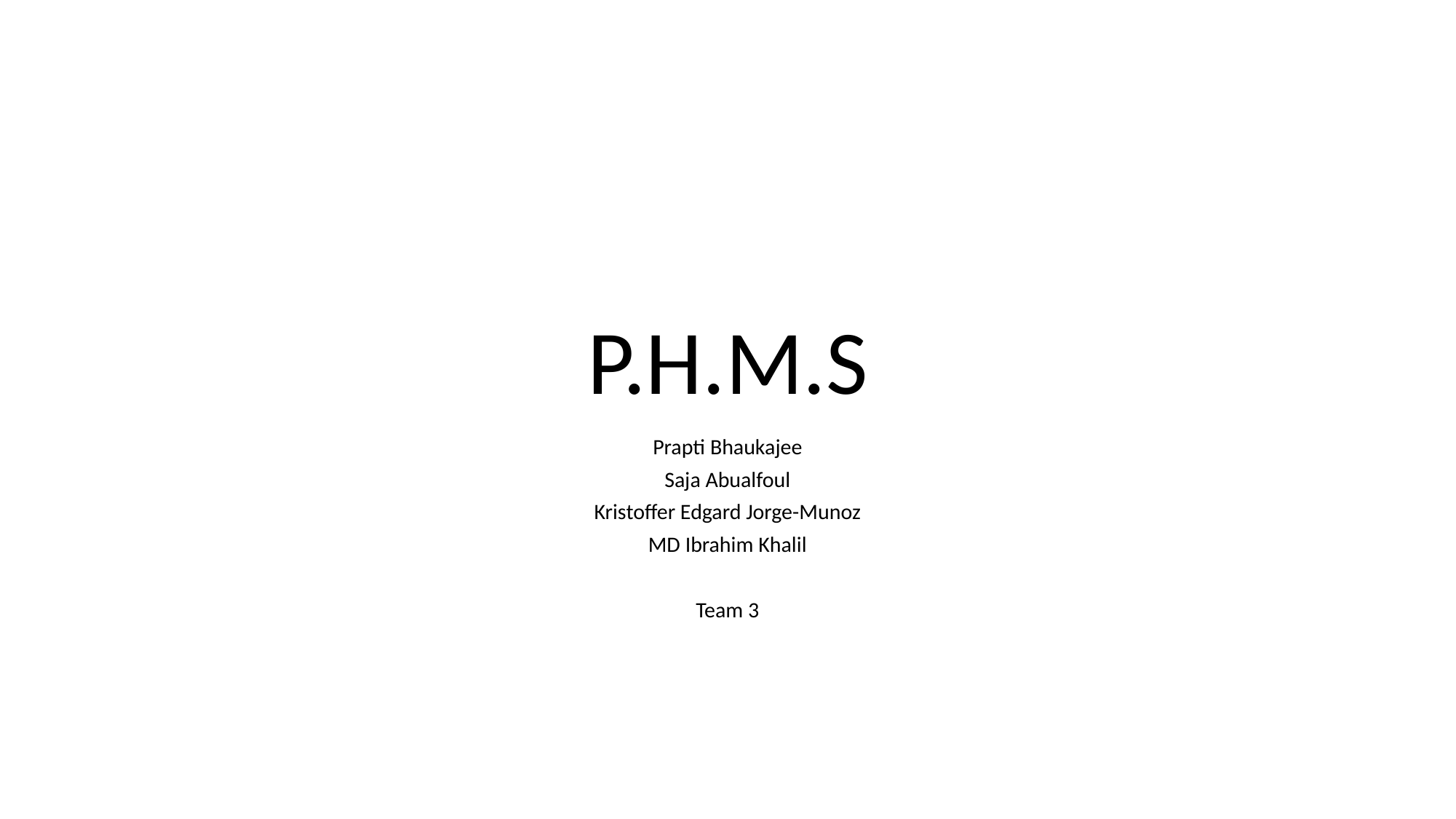

# P.H.M.S
Prapti Bhaukajee
Saja Abualfoul
Kristoffer Edgard Jorge-Munoz
MD Ibrahim Khalil

Team 3